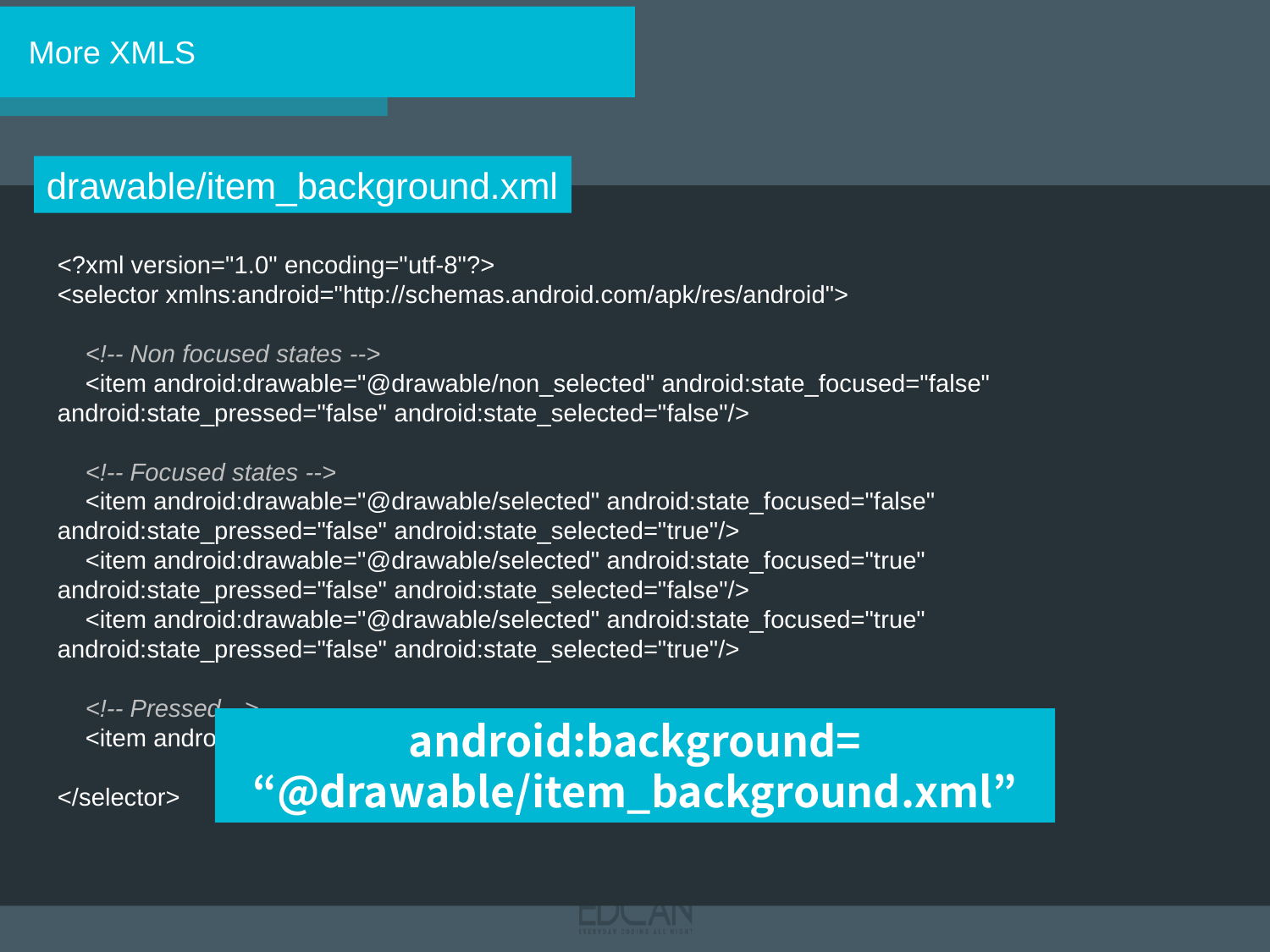

More XMLS

drawable/item_background.xml

<?xml version="1.0" encoding="utf-8"?>
<selector xmlns:android="http://schemas.android.com/apk/res/android">
    <!-- Non focused states -->
    <item android:drawable="@drawable/non_selected" android:state_focused="false" android:state_pressed="false" android:state_selected="false"/>
    <!-- Focused states -->
    <item android:drawable="@drawable/selected" android:state_focused="false" android:state_pressed="false" android:state_selected="true"/>
    <item android:drawable="@drawable/selected" android:state_focused="true" android:state_pressed="false" android:state_selected="false"/>
    <item android:drawable="@drawable/selected" android:state_focused="true" android:state_pressed="false" android:state_selected="true"/>
    <!-- Pressed -->
    <item android:drawable="@drawable/selected" android:state_pressed="true"/>
</selector>
android:background=
“@drawable/item_background.xml”